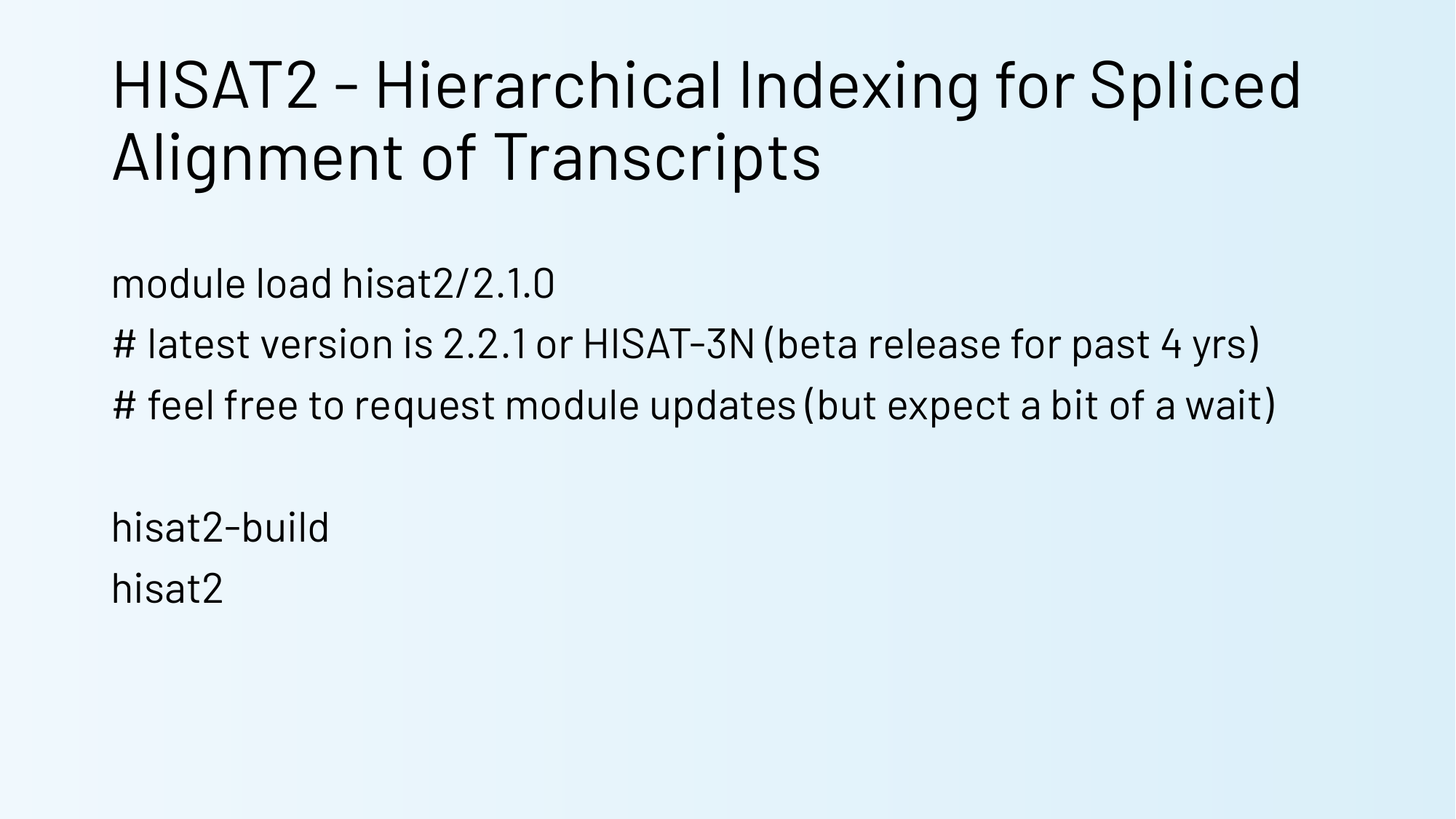

# HISAT2 - Hierarchical Indexing for Spliced Alignment of Transcripts
module load hisat2/2.1.0
# latest version is 2.2.1 or HISAT-3N (beta release for past 4 yrs)
# feel free to request module updates (but expect a bit of a wait)

hisat2-build
hisat2